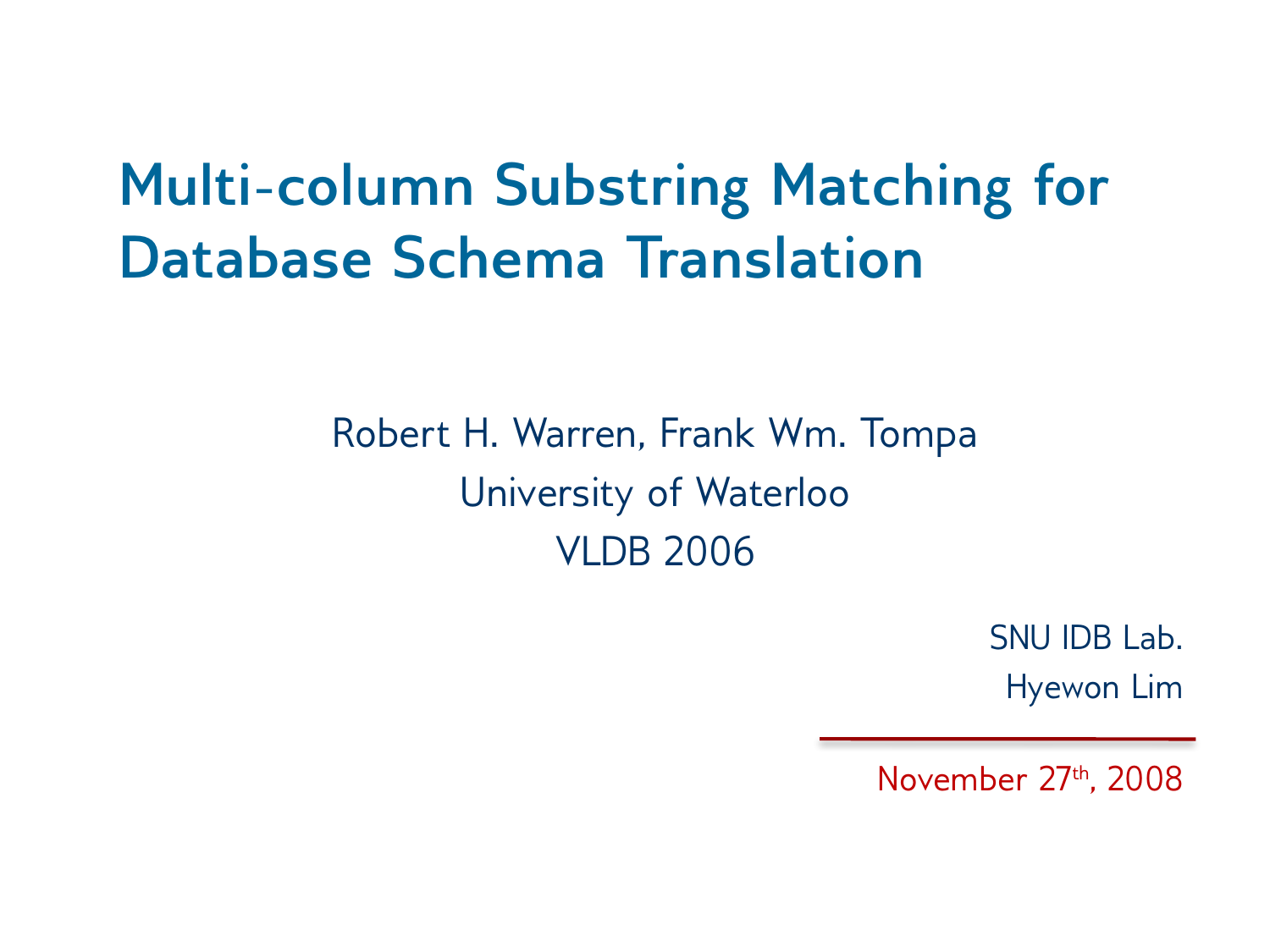

# Multi-column Substring Matching for Database Schema Translation
Robert H. Warren, Frank Wm. Tompa
University of Waterloo
VLDB 2006
SNU IDB Lab.
Hyewon Lim
November 27th, 2008